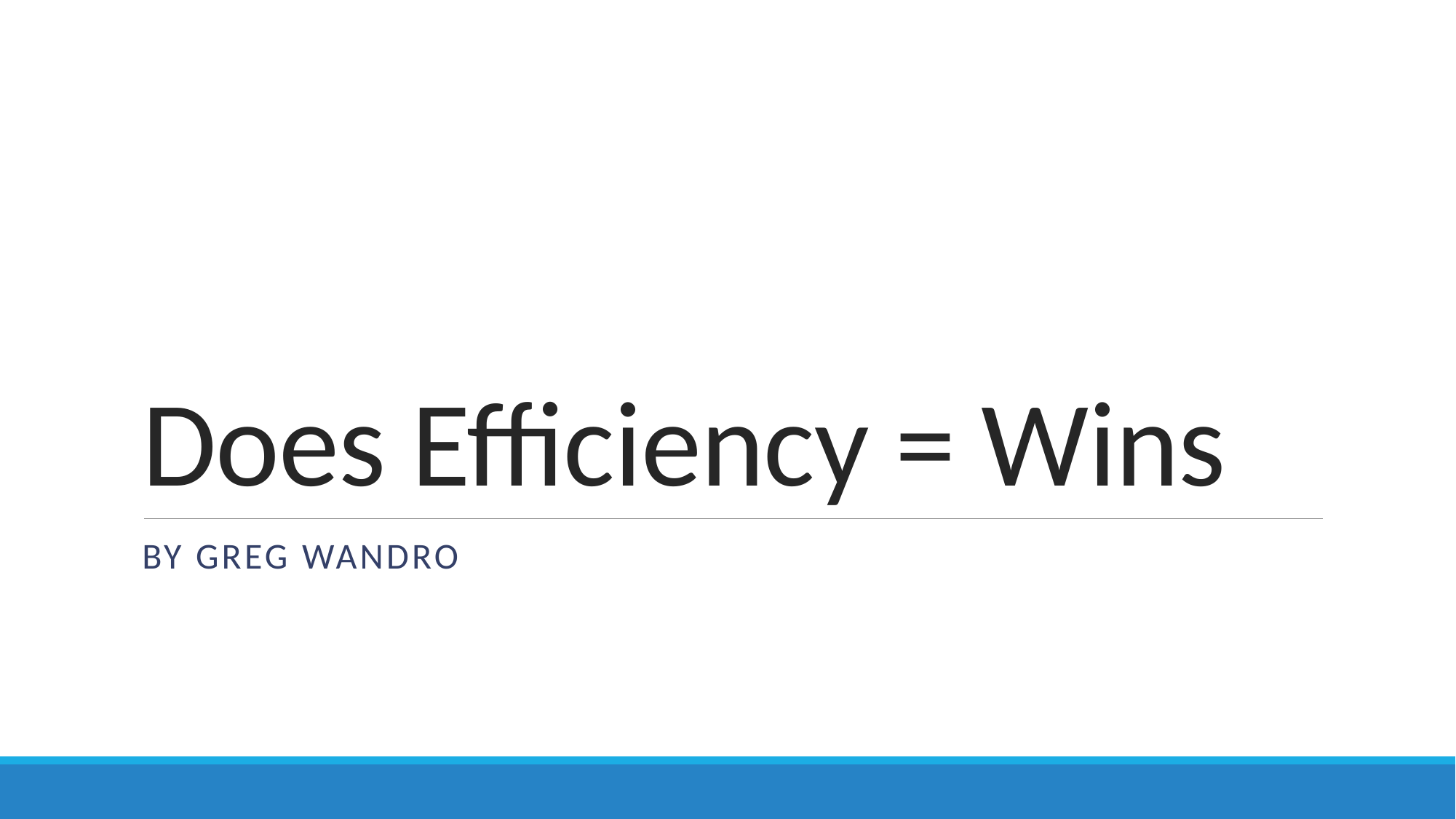

# Does Efficiency = Wins
By Greg Wandro